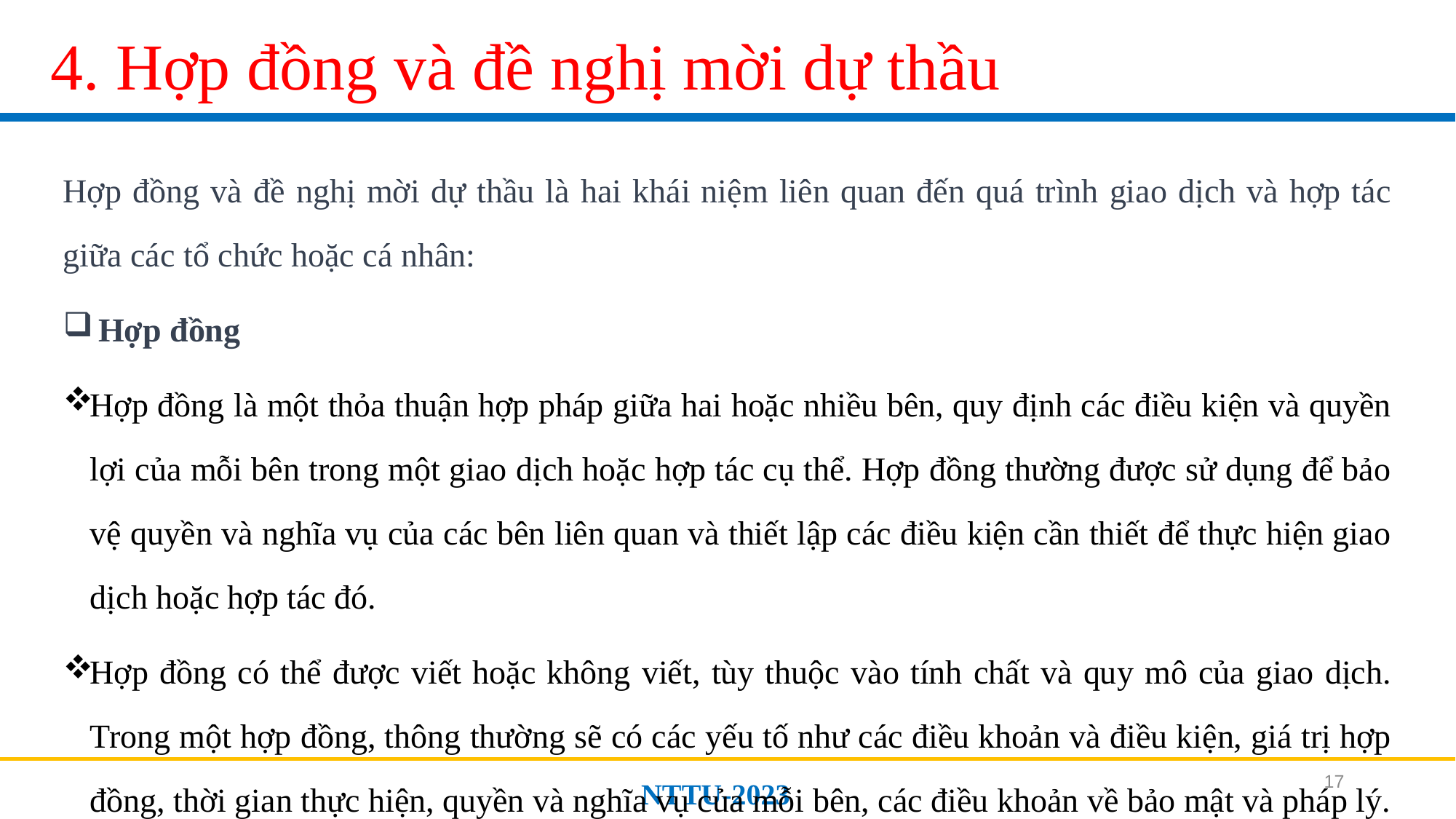

# 4. Hợp đồng và đề nghị mời dự thầu
Hợp đồng và đề nghị mời dự thầu là hai khái niệm liên quan đến quá trình giao dịch và hợp tác giữa các tổ chức hoặc cá nhân:
 Hợp đồng
Hợp đồng là một thỏa thuận hợp pháp giữa hai hoặc nhiều bên, quy định các điều kiện và quyền lợi của mỗi bên trong một giao dịch hoặc hợp tác cụ thể. Hợp đồng thường được sử dụng để bảo vệ quyền và nghĩa vụ của các bên liên quan và thiết lập các điều kiện cần thiết để thực hiện giao dịch hoặc hợp tác đó.
Hợp đồng có thể được viết hoặc không viết, tùy thuộc vào tính chất và quy mô của giao dịch. Trong một hợp đồng, thông thường sẽ có các yếu tố như các điều khoản và điều kiện, giá trị hợp đồng, thời gian thực hiện, quyền và nghĩa vụ của mỗi bên, các điều khoản về bảo mật và pháp lý.
17